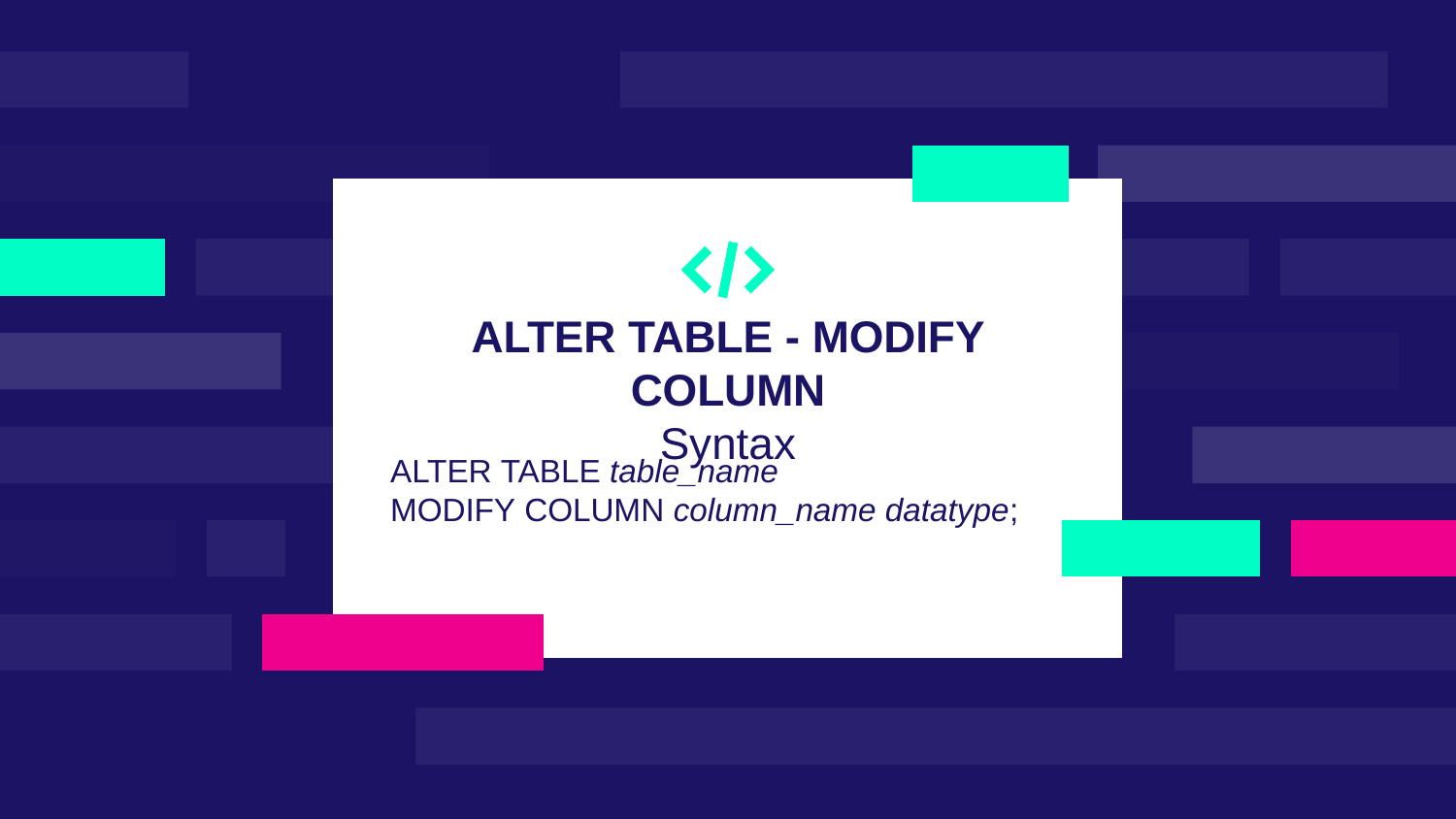

# ALTER TABLE - MODIFY COLUMN Syntax

ALTER TABLE table_name
MODIFY COLUMN column_name datatype;